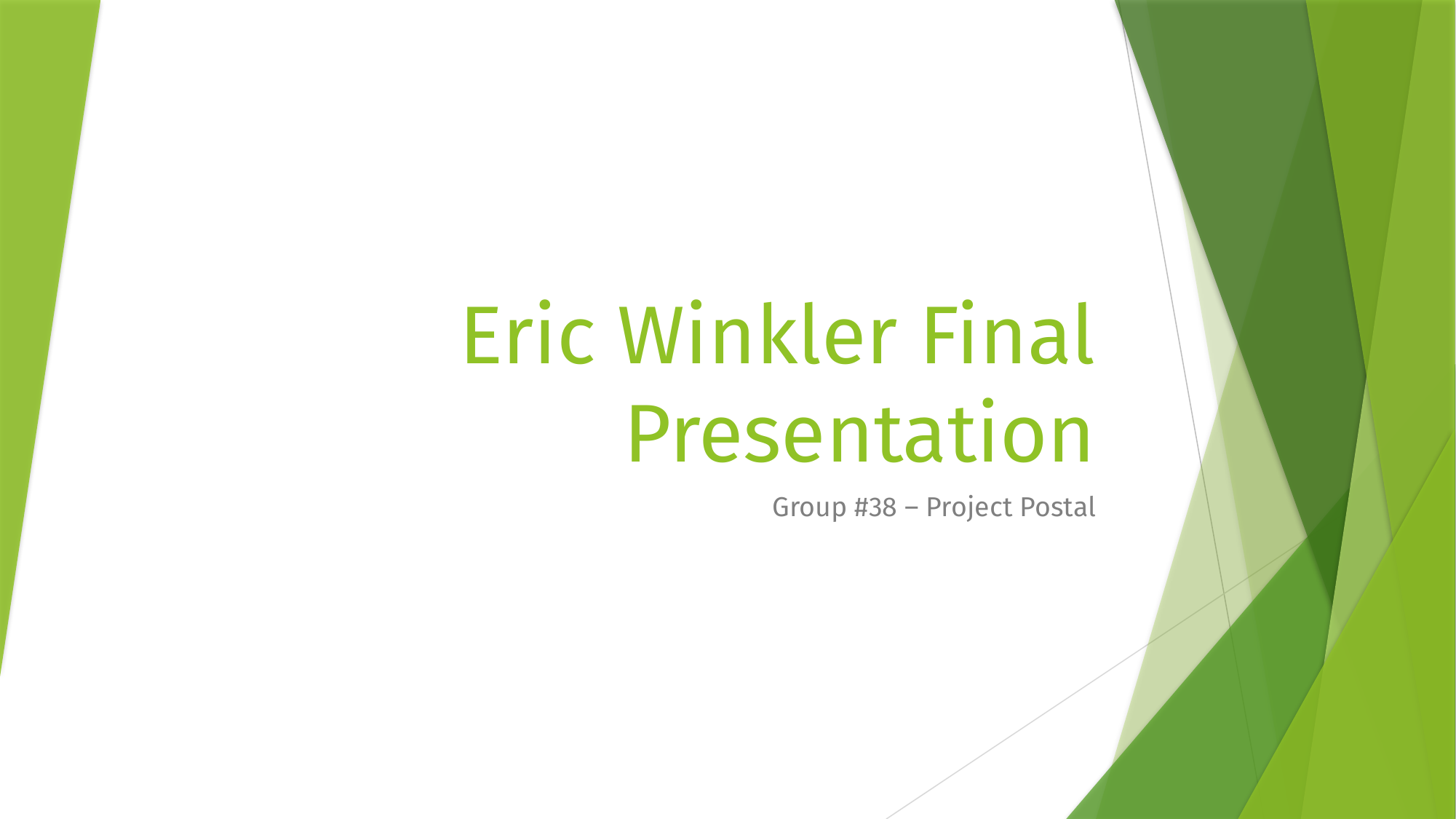

# Eric Winkler Final Presentation
Group #38 – Project Postal